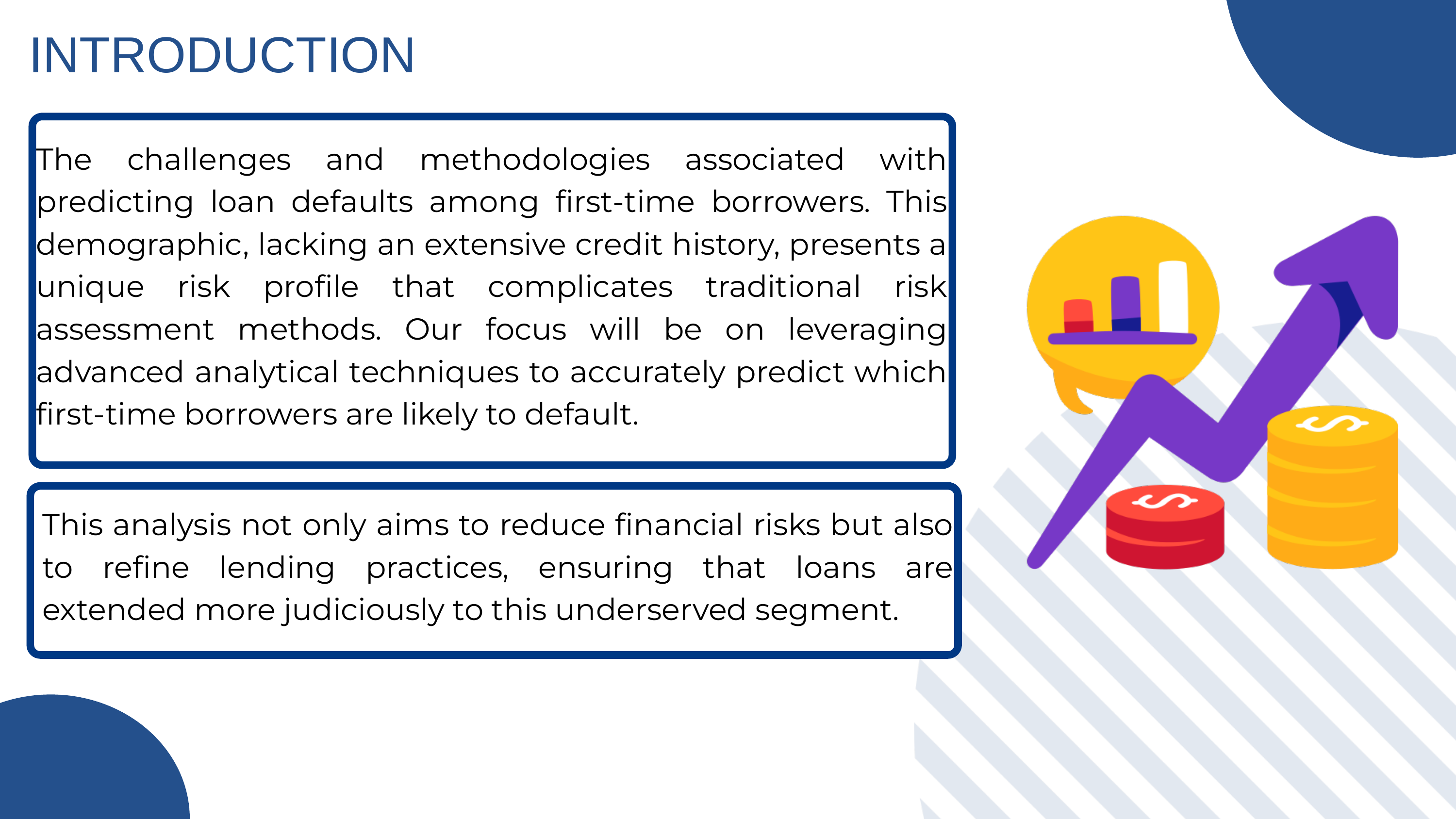

INTRODUCTION

The challenges and methodologies associated with predicting loan defaults among first-time borrowers. This demographic, lacking an extensive credit history, presents a unique risk profile that complicates traditional risk assessment methods. Our focus will be on leveraging advanced analytical techniques to accurately predict which first-time borrowers are likely to default.

This analysis not only aims to reduce financial risks but also to refine lending practices, ensuring that loans are extended more judiciously to this underserved segment.